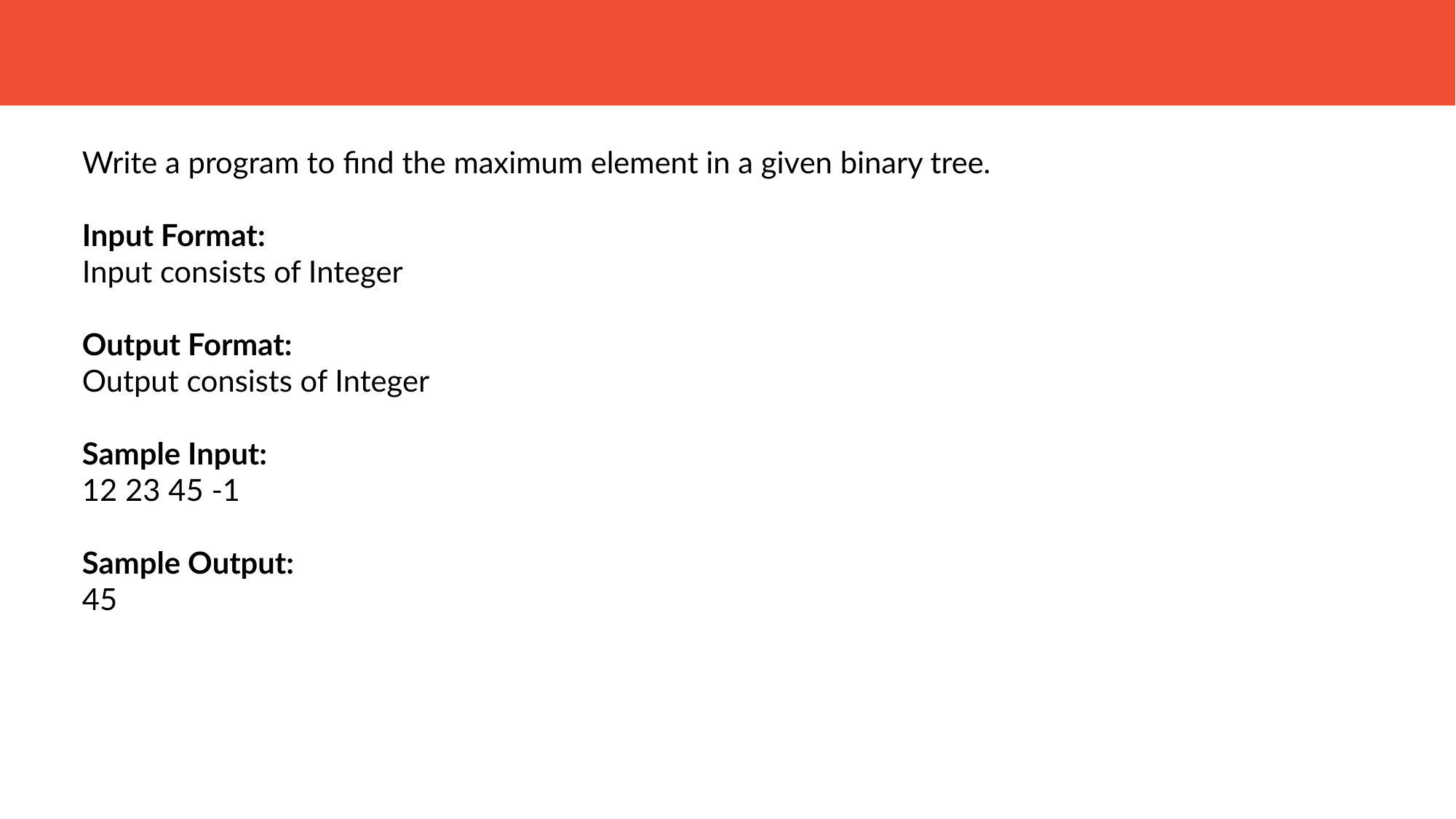

Write a program to find the maximum element in a given binary tree.

Input Format:
Input consists of Integer

Output Format:
Output consists of Integer

Sample Input:
12 23 45 -1

Sample Output:
45